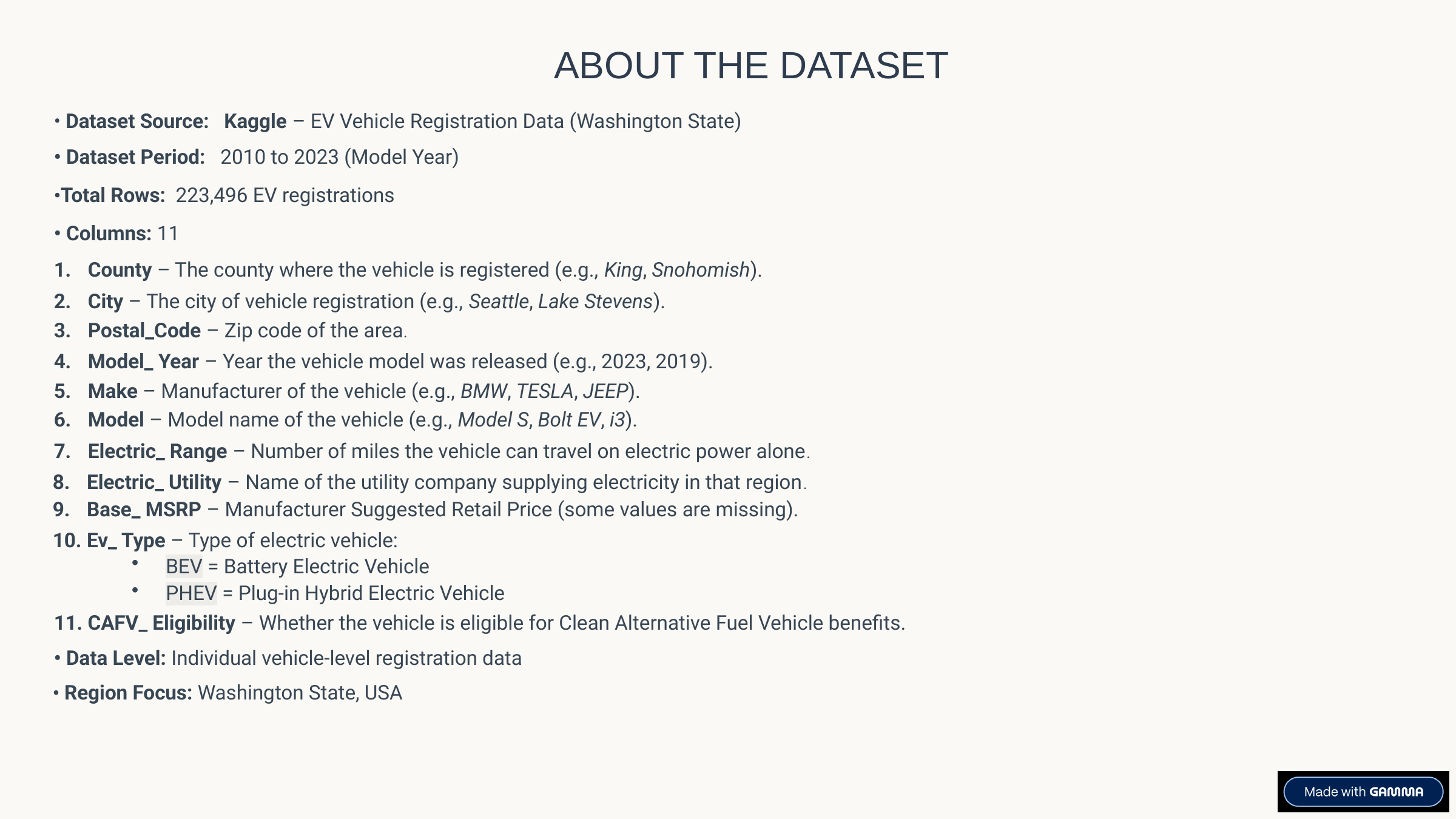

ABOUT THE DATASET
• Dataset Source:   Kaggle – EV Vehicle Registration Data (Washington State)
• Dataset Period:   2010 to 2023 (Model Year)
•Total Rows:  223,496 EV registrations
• Columns: 11
County – The county where the vehicle is registered (e.g., King, Snohomish).
City – The city of vehicle registration (e.g., Seattle, Lake Stevens).
Postal_Code – Zip code of the area.
Model_ Year – Year the vehicle model was released (e.g., 2023, 2019).
Make – Manufacturer of the vehicle (e.g., BMW, TESLA, JEEP).
Model – Model name of the vehicle (e.g., Model S, Bolt EV, i3).
Electric_ Range – Number of miles the vehicle can travel on electric power alone.
Electric_ Utility – Name of the utility company supplying electricity in that region.
Base_ MSRP – Manufacturer Suggested Retail Price (some values are missing).
Ev_ Type – Type of electric vehicle:
BEV = Battery Electric Vehicle
PHEV = Plug-in Hybrid Electric Vehicle
11. CAFV_ Eligibility – Whether the vehicle is eligible for Clean Alternative Fuel Vehicle benefits.
• Data Level: Individual vehicle-level registration data
• Region Focus: Washington State, USA